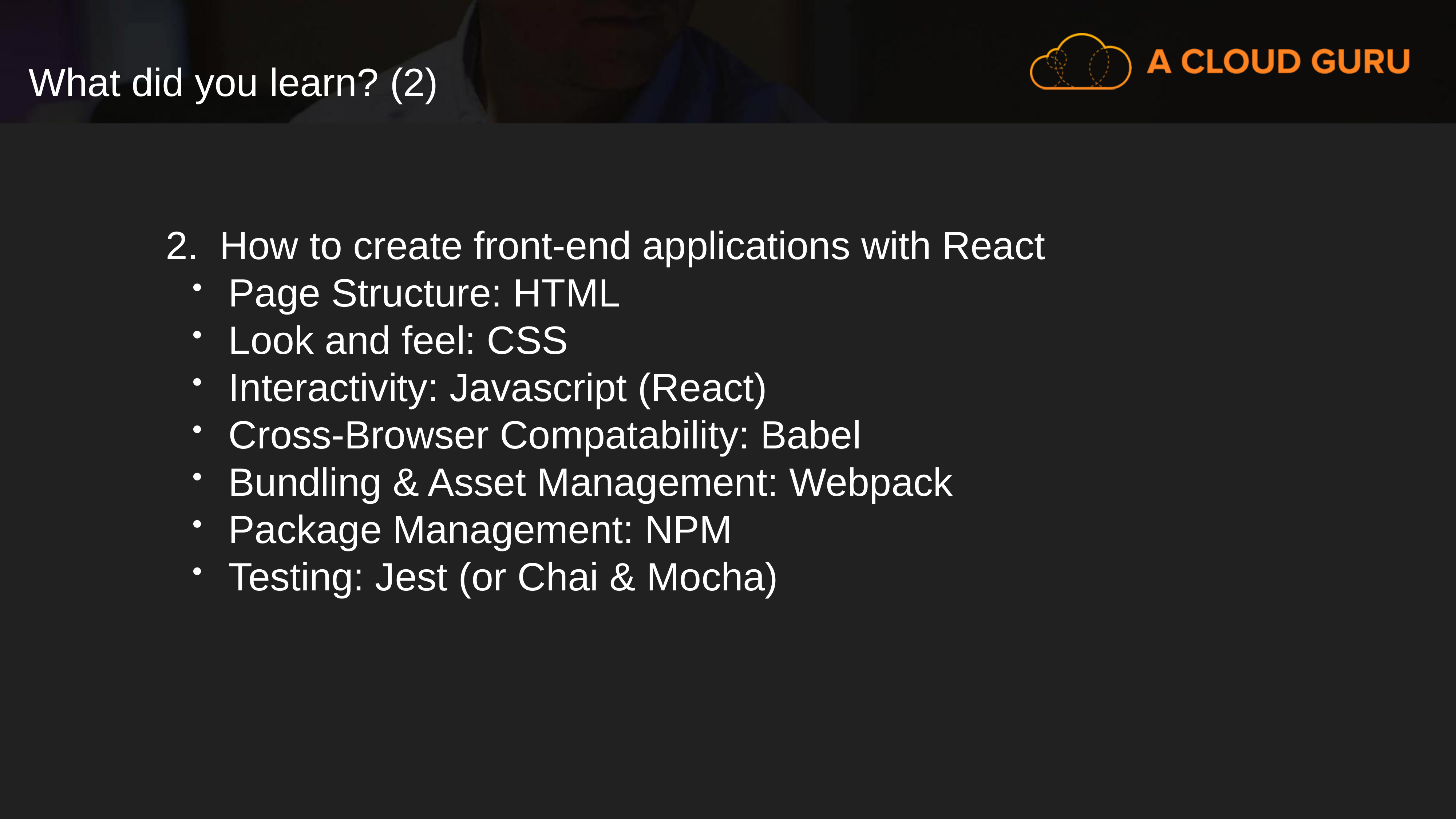

# What did you learn? (2)

How to create front-end applications with React
Page Structure: HTML
Look and feel: CSS
Interactivity: Javascript (React)
Cross-Browser Compatability: Babel
Bundling & Asset Management: Webpack
Package Management: NPM
Testing: Jest (or Chai & Mocha)